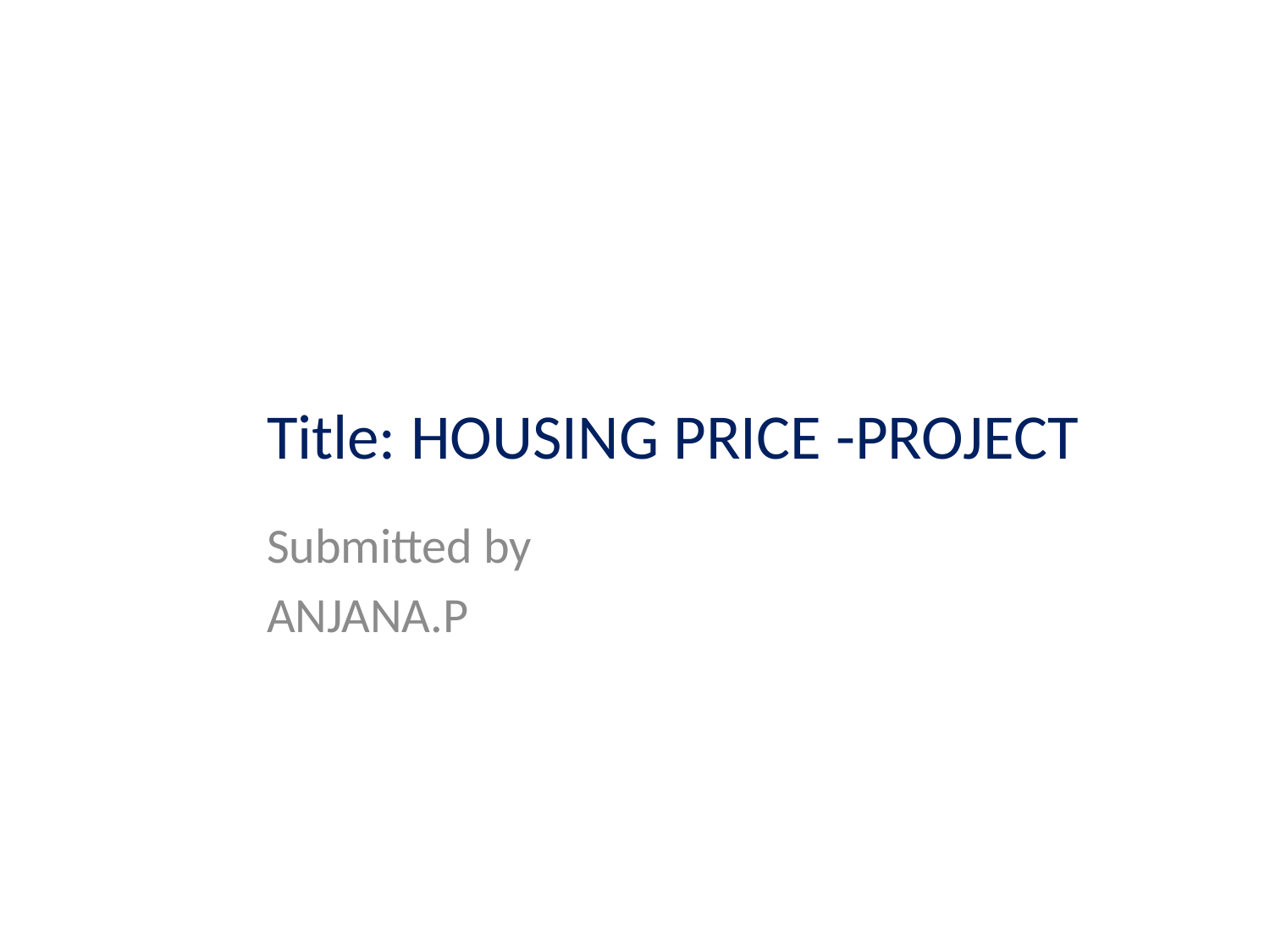

# Title: HOUSING PRICE -PROJECT
Submitted by
ANJANA.P